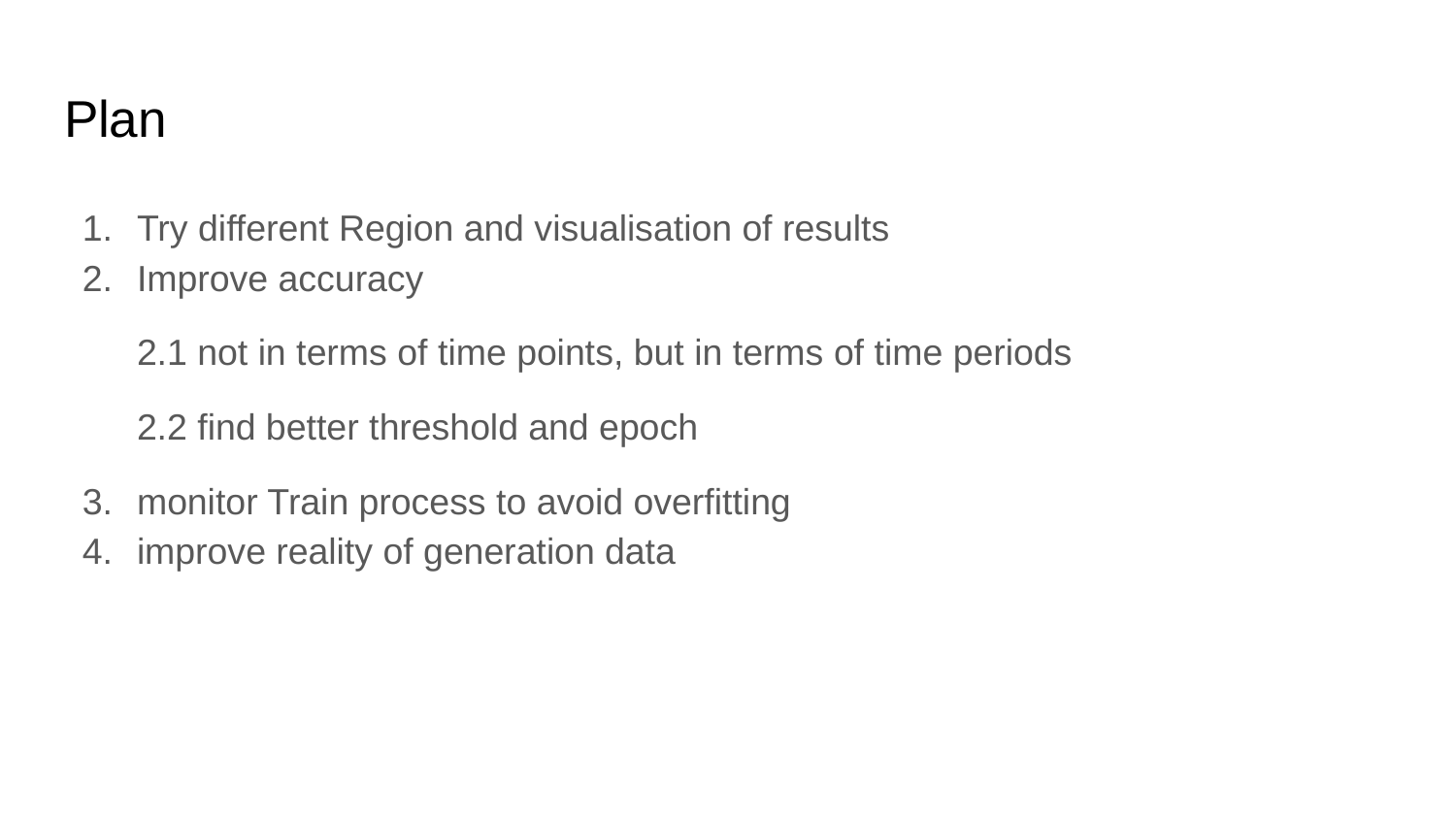

# Plan
Try different Region and visualisation of results
Improve accuracy
2.1 not in terms of time points, but in terms of time periods
2.2 find better threshold and epoch
monitor Train process to avoid overfitting
improve reality of generation data